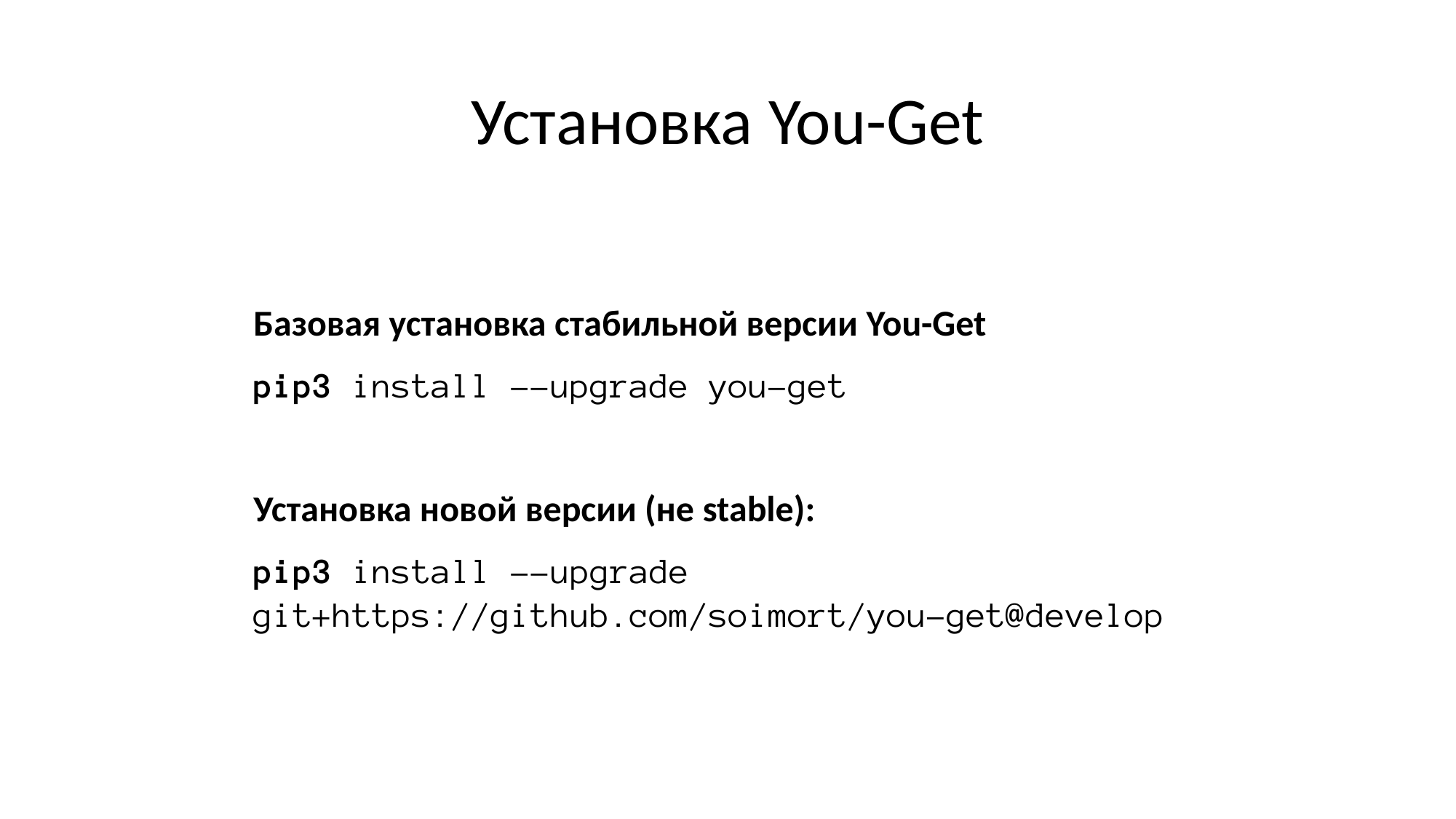

# Установка You-Get
Базовая установка стабильной версии You-Get
pip3 install --upgrade you-get

Установка новой версии (не stable):
pip3 install --upgrade git+https://github.com/soimort/you-get@develop